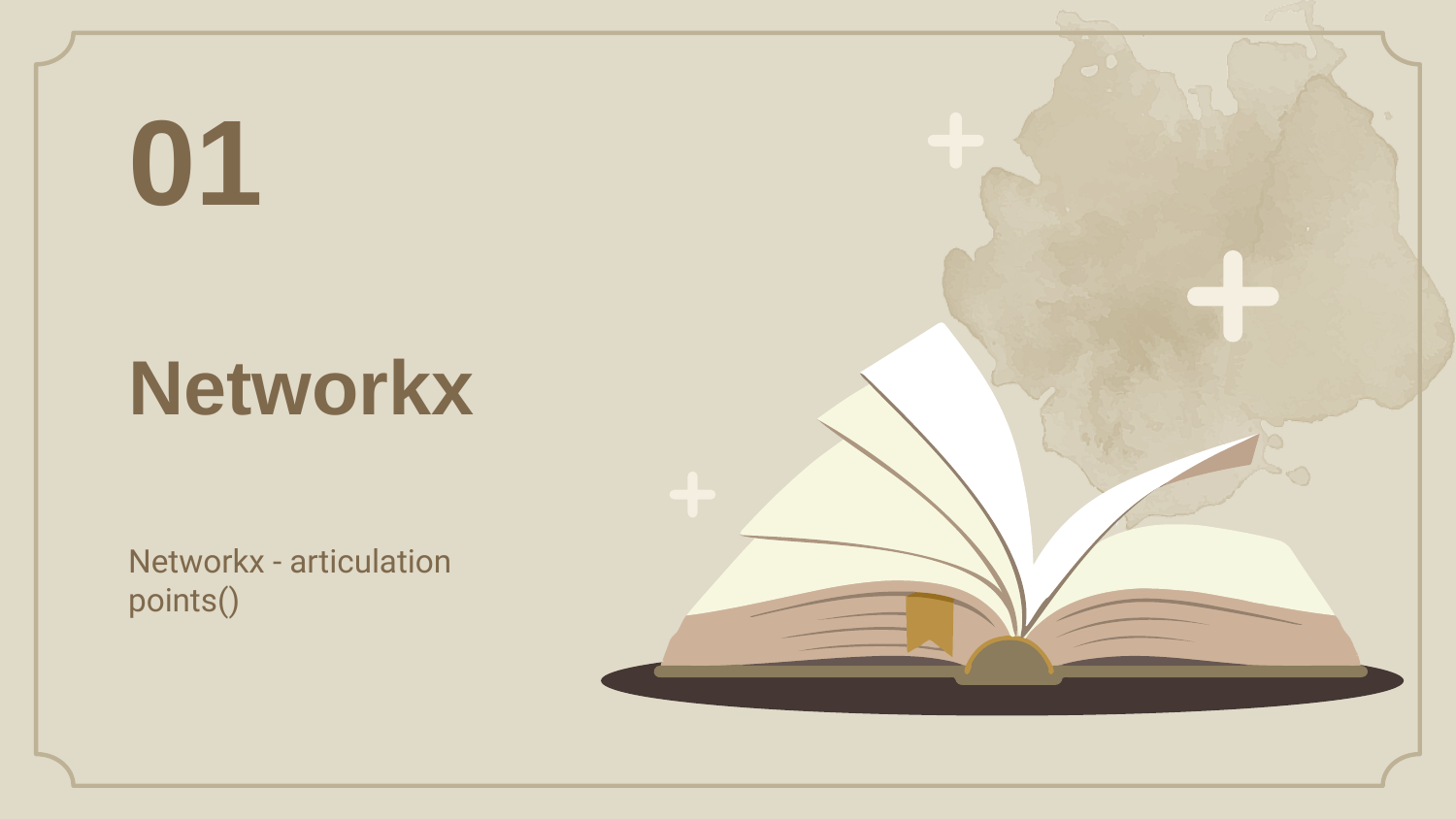

01

# Networkx

Networkx - articulation points()